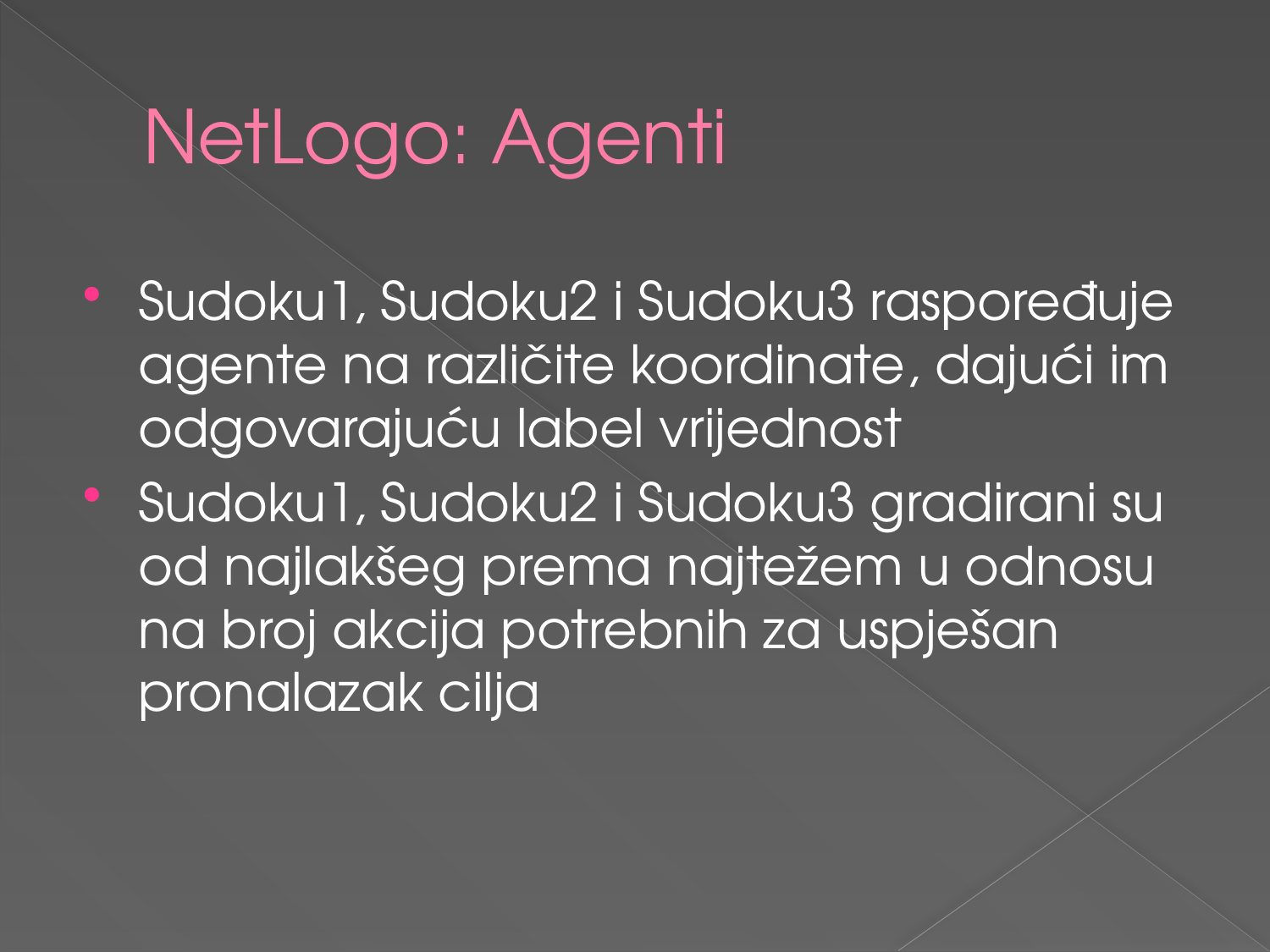

# NetLogo: Agenti
Sudoku1, Sudoku2 i Sudoku3 raspoređuje agente na različite koordinate, dajući im odgovarajuću label vrijednost
Sudoku1, Sudoku2 i Sudoku3 gradirani su od najlakšeg prema najtežem u odnosu na broj akcija potrebnih za uspješan pronalazak cilja